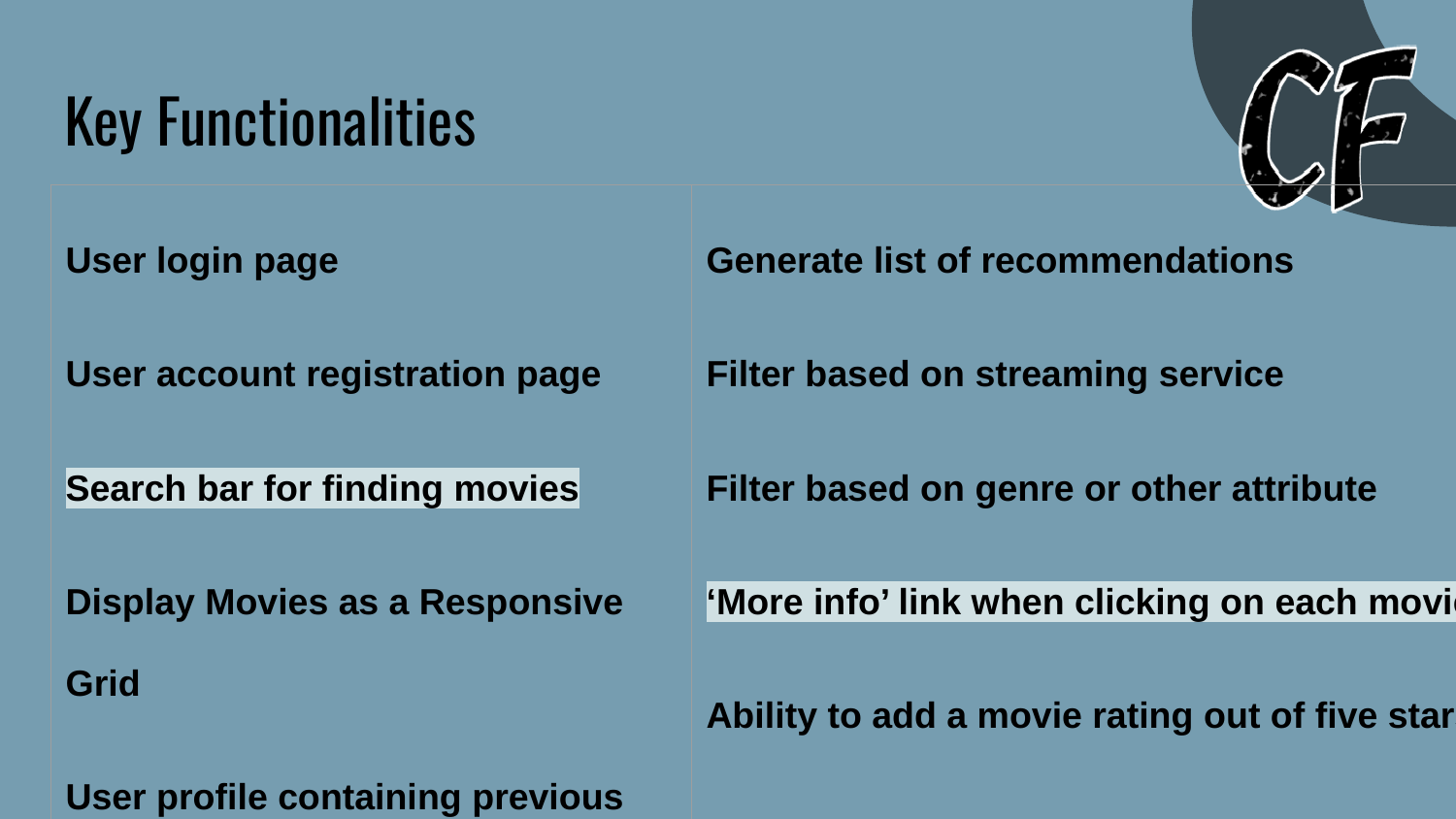

# Key Functionalities
| User login page User account registration page Search bar for finding movies Display Movies as a Responsive Grid User profile containing previous ratings | Generate list of recommendations Filter based on streaming service Filter based on genre or other attribute ‘More info’ link when clicking on each movie Ability to add a movie rating out of five stars |
| --- | --- |